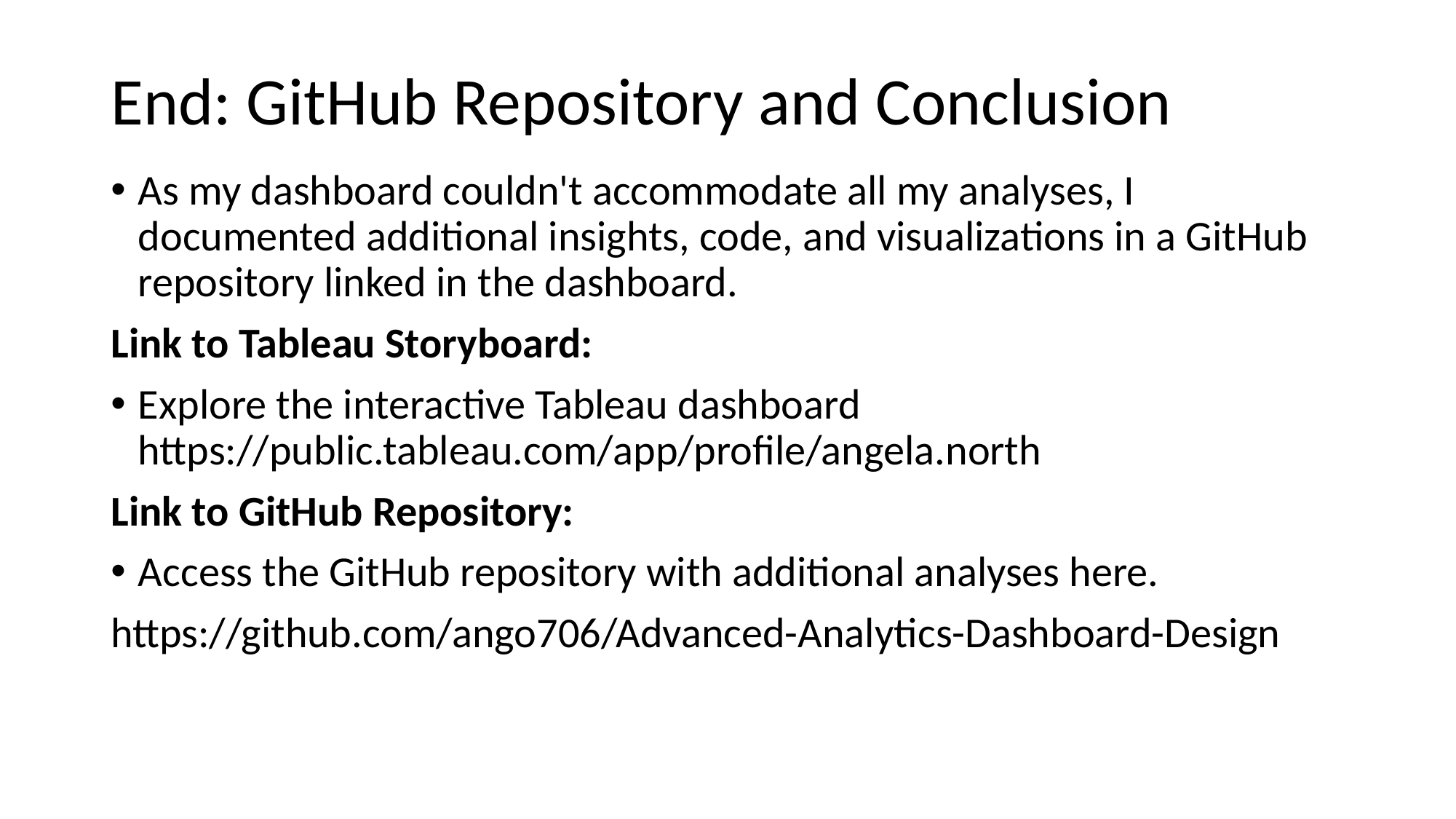

# End: GitHub Repository and Conclusion
As my dashboard couldn't accommodate all my analyses, I documented additional insights, code, and visualizations in a GitHub repository linked in the dashboard.
Link to Tableau Storyboard:
Explore the interactive Tableau dashboard https://public.tableau.com/app/profile/angela.north
Link to GitHub Repository:
Access the GitHub repository with additional analyses here.
https://github.com/ango706/Advanced-Analytics-Dashboard-Design